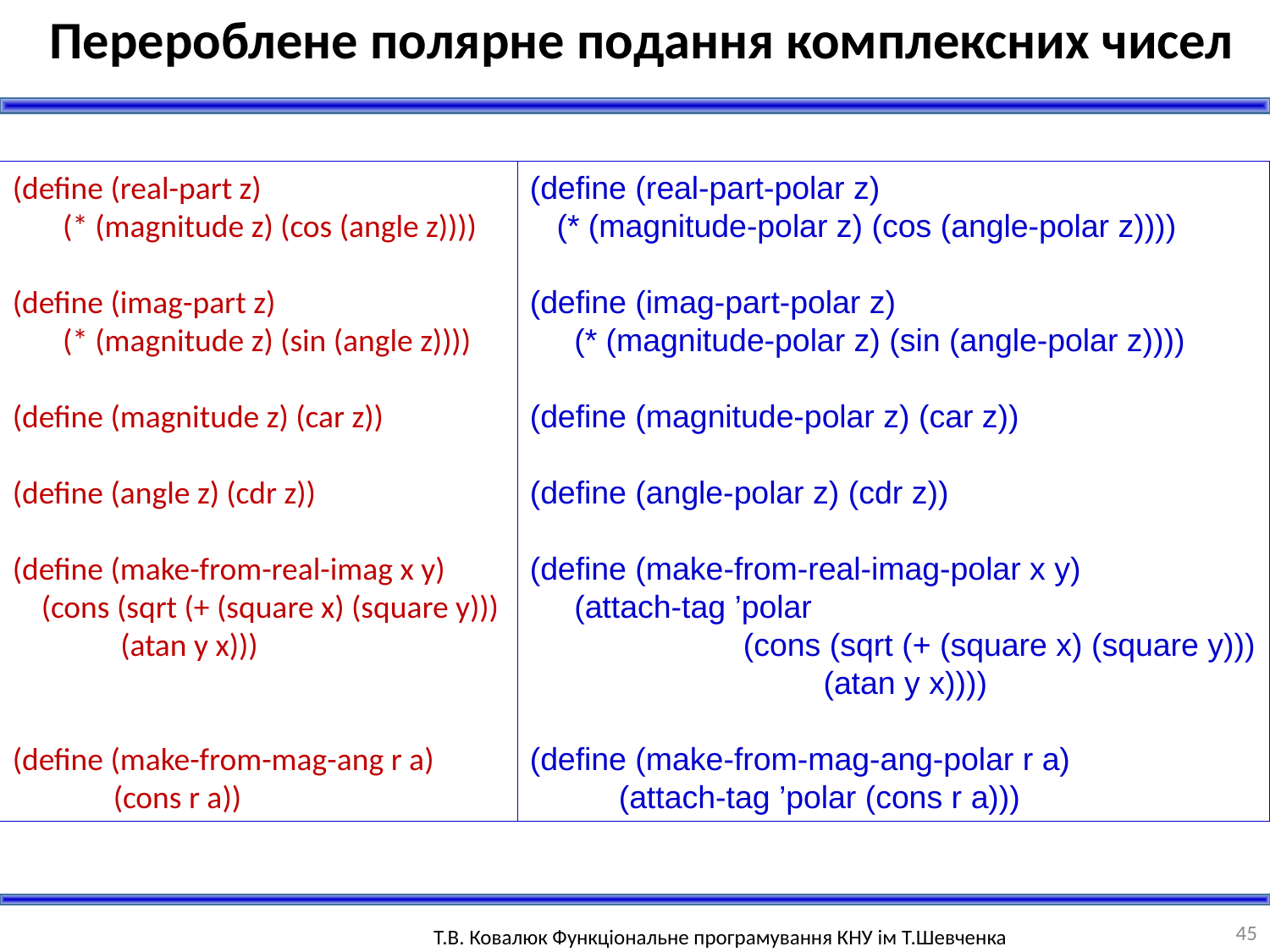

Перероблене полярне подання комплексних чисел
(define (real-part z)
       (* (magnitude z) (cos (angle z))))

(define (imag-part z)
       (* (magnitude z) (sin (angle z))))

(define (magnitude z) (car z))

(define (angle z) (cdr z))

(define (make-from-real-imag x y)
    (cons (sqrt (+ (square x) (square y)))
               (atan y x)))

(define (make-from-mag-ang r a)
              (cons r a))
(define (real-part-polar z)
   (* (magnitude-polar z) (cos (angle-polar z))))

(define (imag-part-polar z)
     (* (magnitude-polar z) (sin (angle-polar z))))

(define (magnitude-polar z) (car z))

(define (angle-polar z) (cdr z))

(define (make-from-real-imag-polar x y)
     (attach-tag ’polar
                        (cons (sqrt (+ (square x) (square y)))
                                 (atan y x))))

(define (make-from-mag-ang-polar r a)
          (attach-tag ’polar (cons r a)))
45